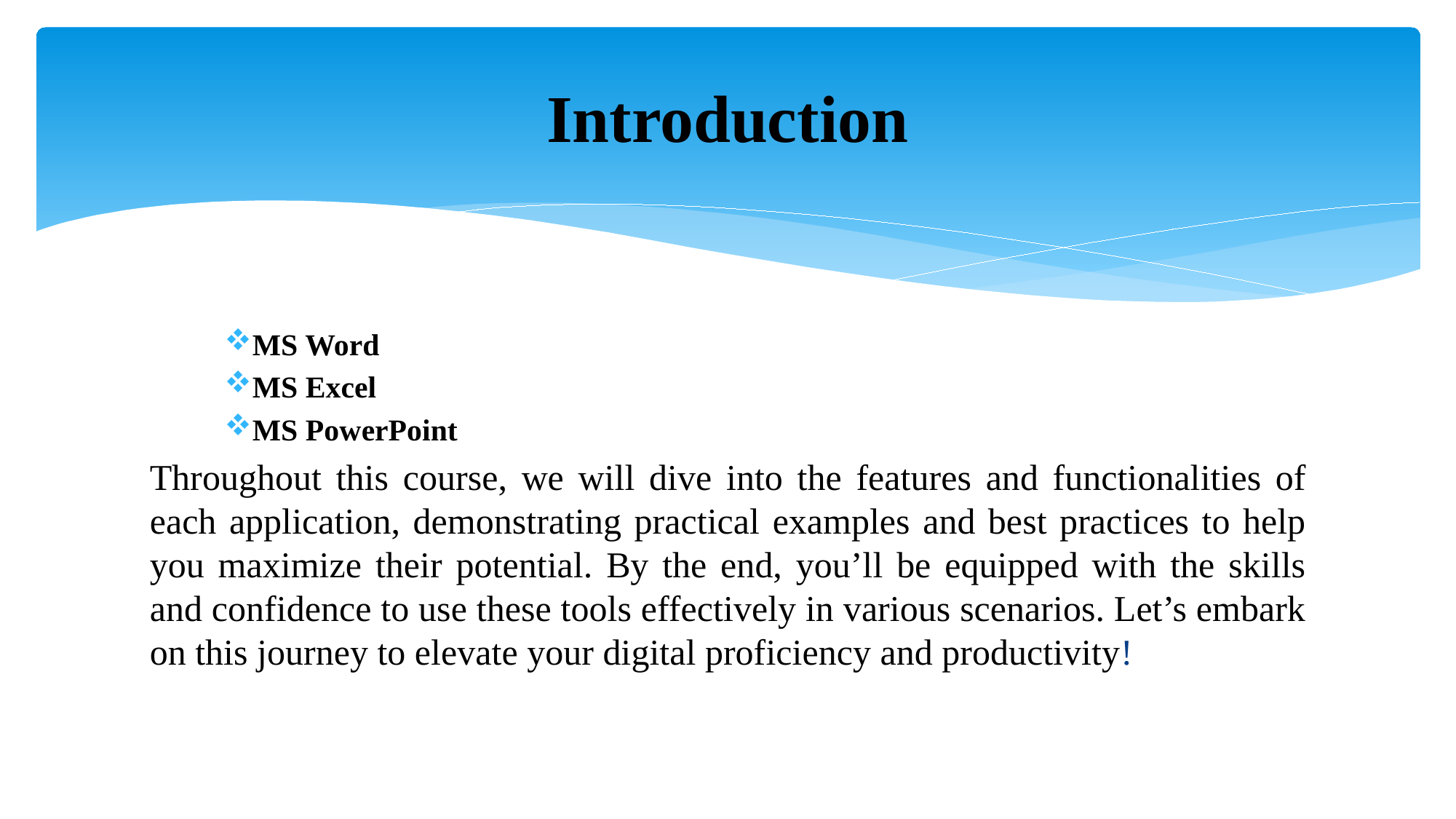

# Introduction
MS Word
MS Excel
MS PowerPoint
Throughout this course, we will dive into the features and functionalities of each application, demonstrating practical examples and best practices to help you maximize their potential. By the end, you’ll be equipped with the skills and confidence to use these tools effectively in various scenarios. Let’s embark on this journey to elevate your digital proficiency and productivity!